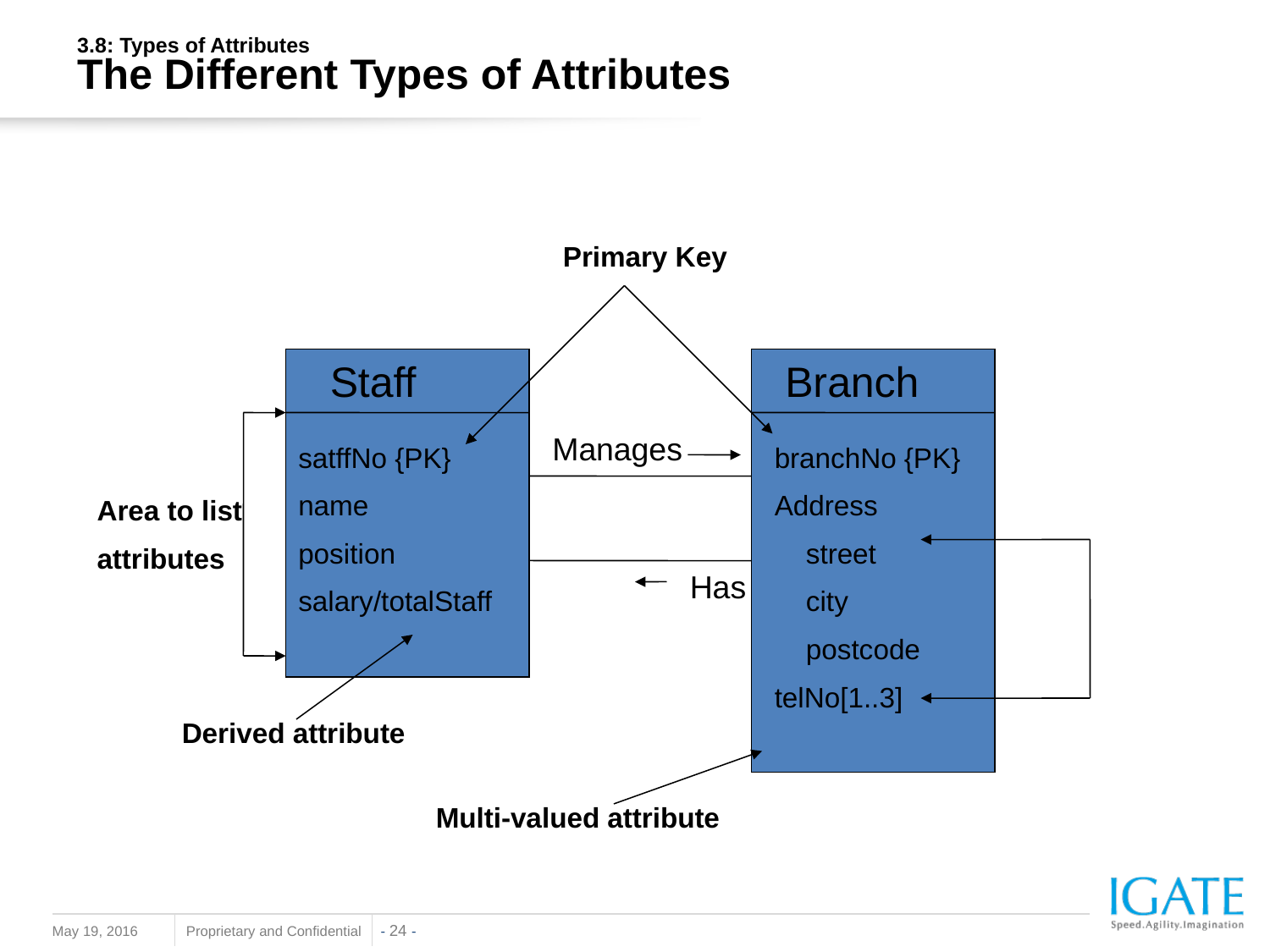

3.8: Types of Attributes
The Different Types of Attributes
Primary Key

Staff

Branch

Manages
satffNo {PK}
name
position
salary/totalStaff
branchNo {PK}
Address
    street
    city
    postcode
telNo[1..3]

Area to list
attributes

Has

Derived attribute

Multi-valued attribute